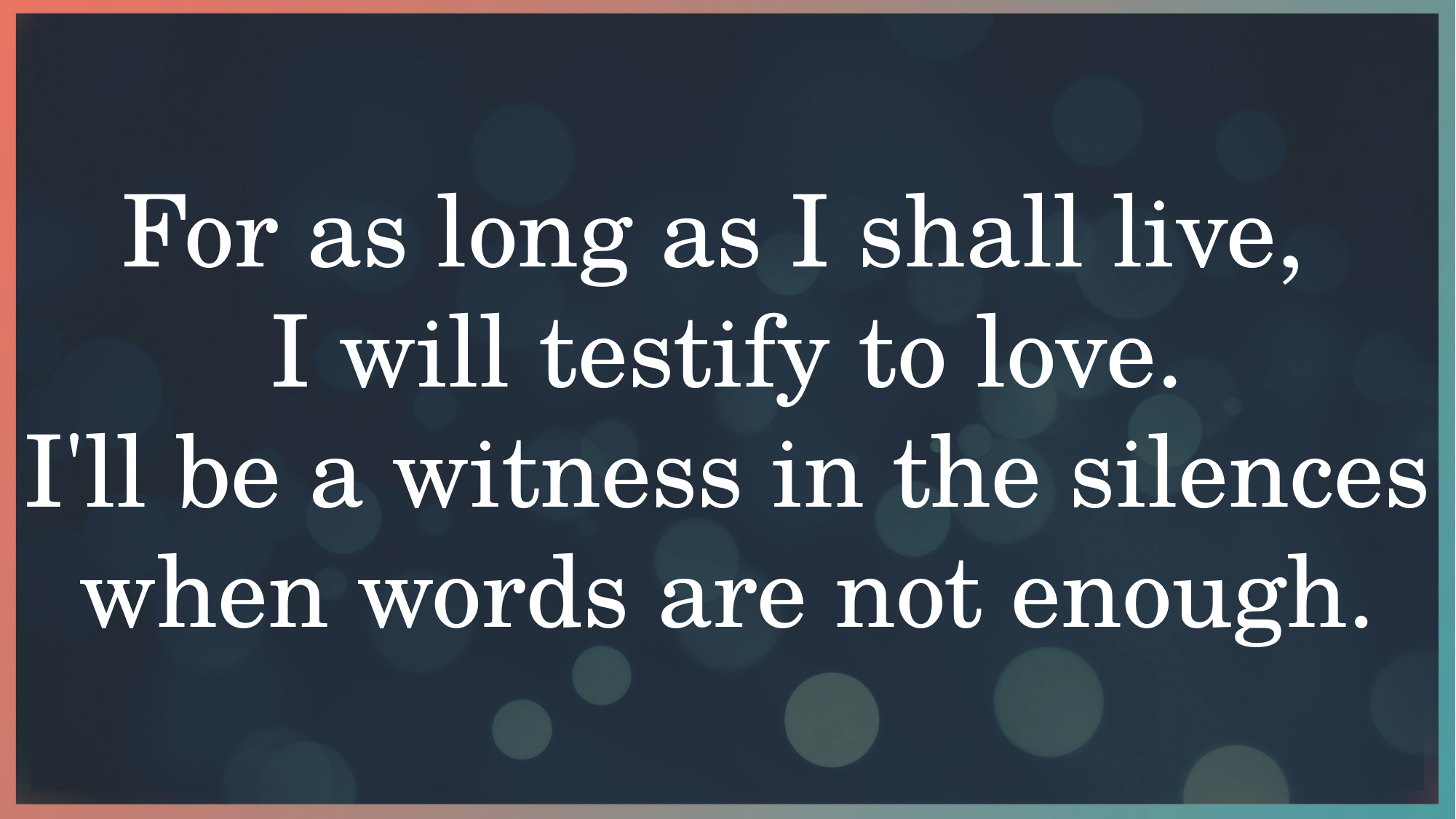

For as long as I shall live,
I will testify to love.
I'll be a witness in the silences
when words are not enough.